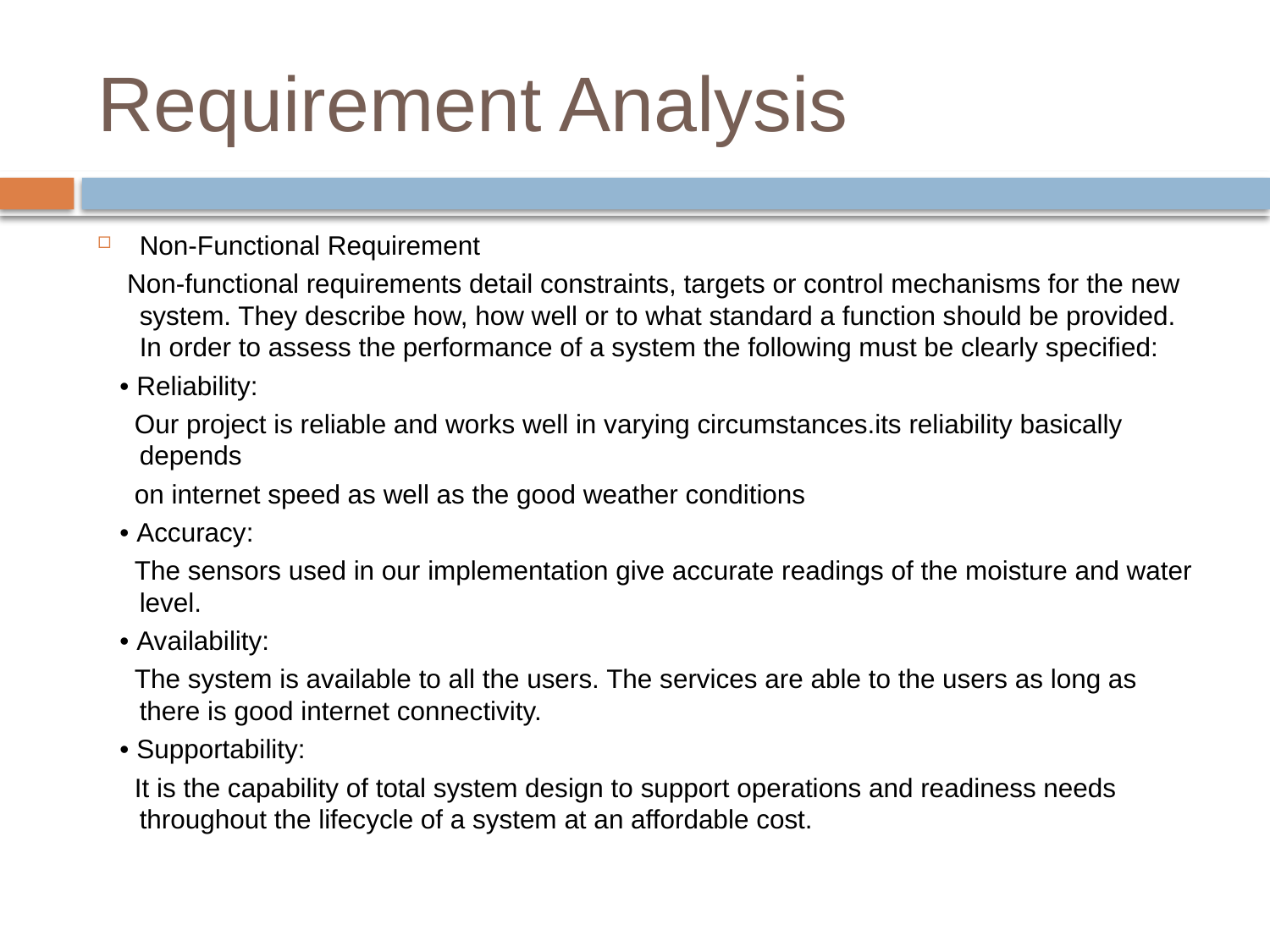

# Requirement Analysis
Non-Functional Requirement
    Non-functional requirements detail constraints, targets or control mechanisms for the new system. They describe how, how well or to what standard a function should be provided. In order to assess the performance of a system the following must be clearly specified:
   • Reliability:
     Our project is reliable and works well in varying circumstances.its reliability basically depends
     on internet speed as well as the good weather conditions
   • Accuracy:
     The sensors used in our implementation give accurate readings of the moisture and water level.
   • Availability:
     The system is available to all the users. The services are able to the users as long as there is good internet connectivity.
   • Supportability:
     It is the capability of total system design to support operations and readiness needs throughout the lifecycle of a system at an affordable cost.